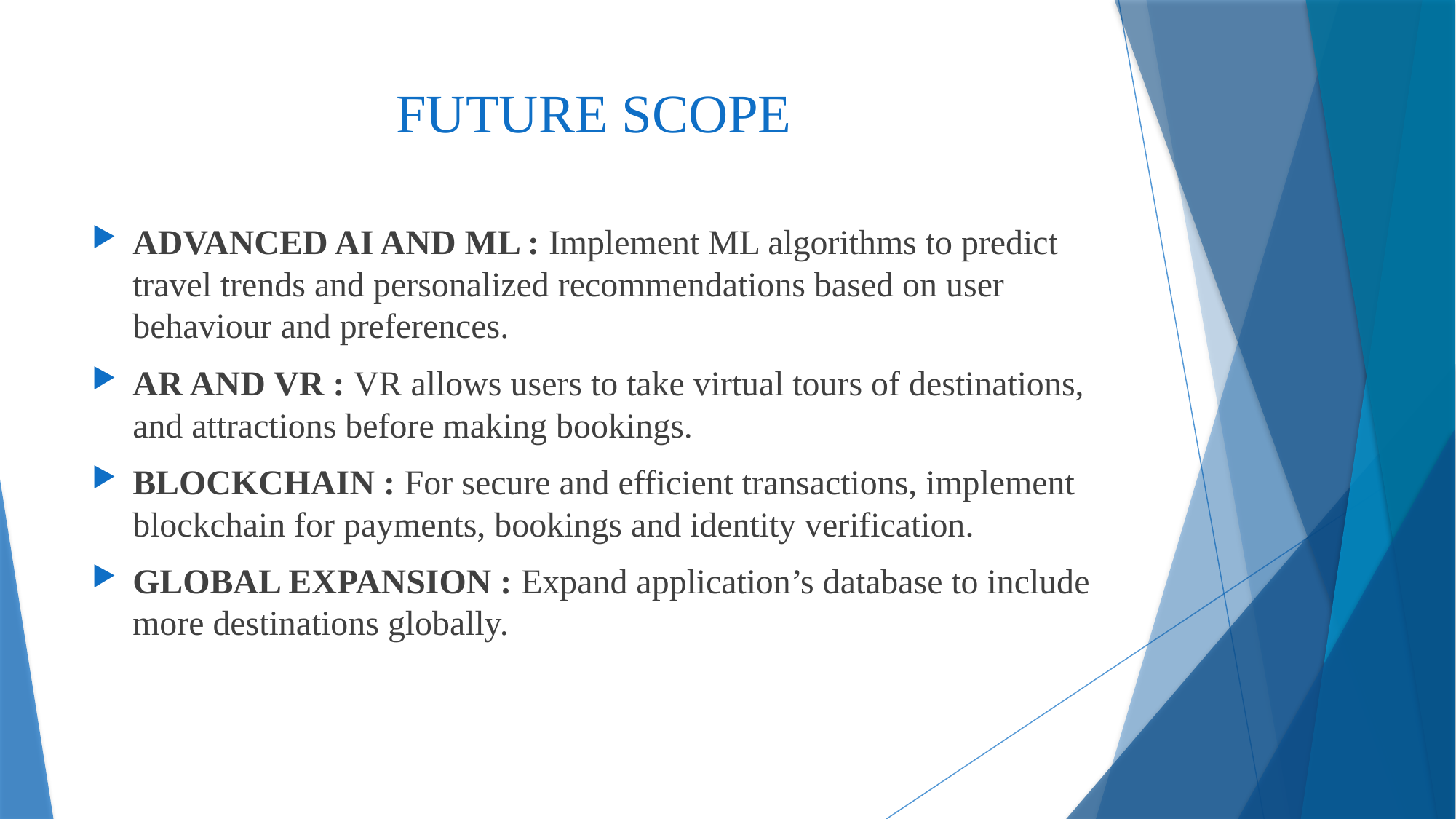

# FUTURE SCOPE
ADVANCED AI AND ML : Implement ML algorithms to predict travel trends and personalized recommendations based on user behaviour and preferences.
AR AND VR : VR allows users to take virtual tours of destinations, and attractions before making bookings.
BLOCKCHAIN : For secure and efficient transactions, implement blockchain for payments, bookings and identity verification.
GLOBAL EXPANSION : Expand application’s database to include more destinations globally.